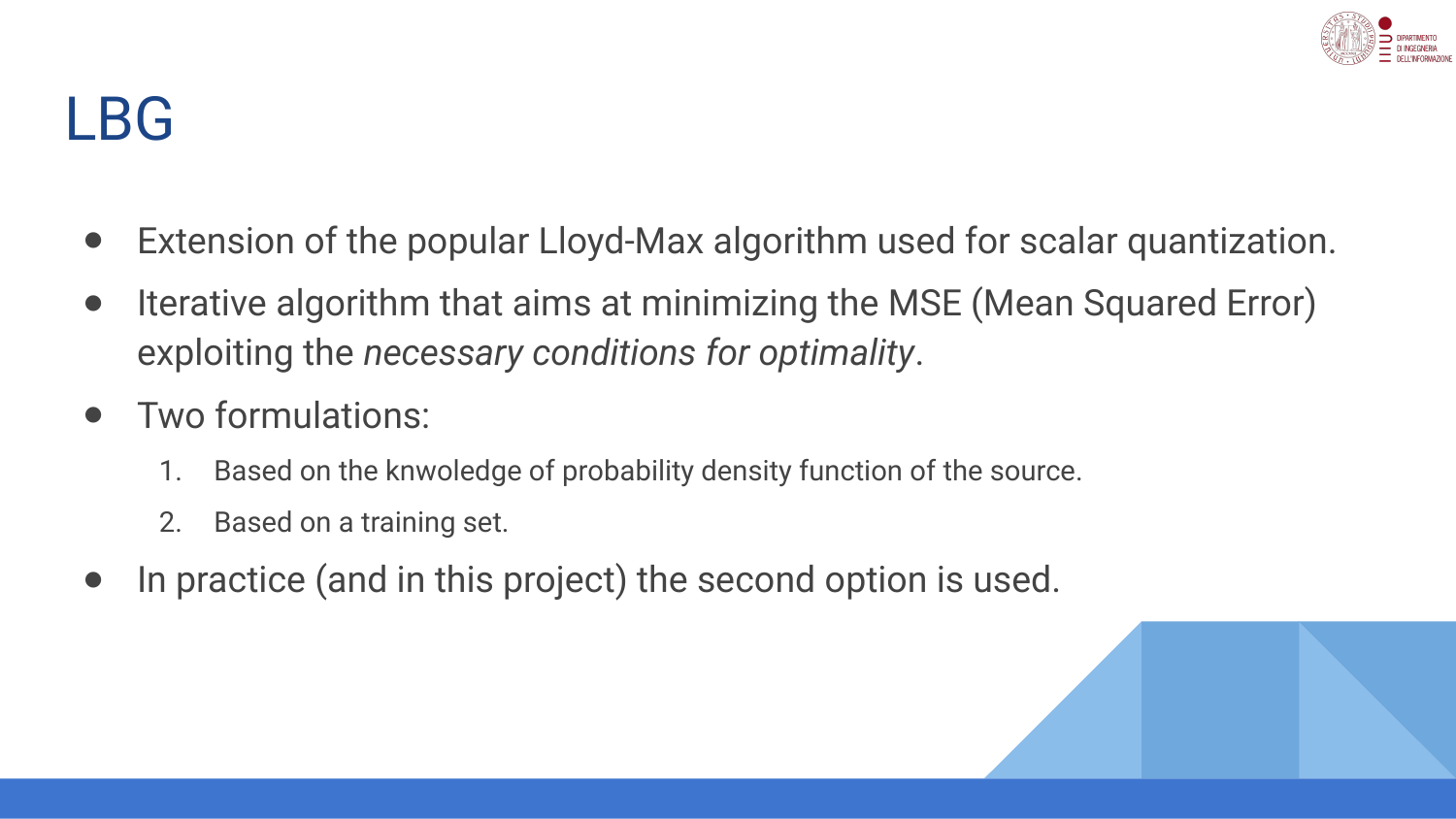

# LBG
Extension of the popular Lloyd-Max algorithm used for scalar quantization.
Iterative algorithm that aims at minimizing the MSE (Mean Squared Error) exploiting the necessary conditions for optimality.
Two formulations:
Based on the knwoledge of probability density function of the source.
Based on a training set.
In practice (and in this project) the second option is used.